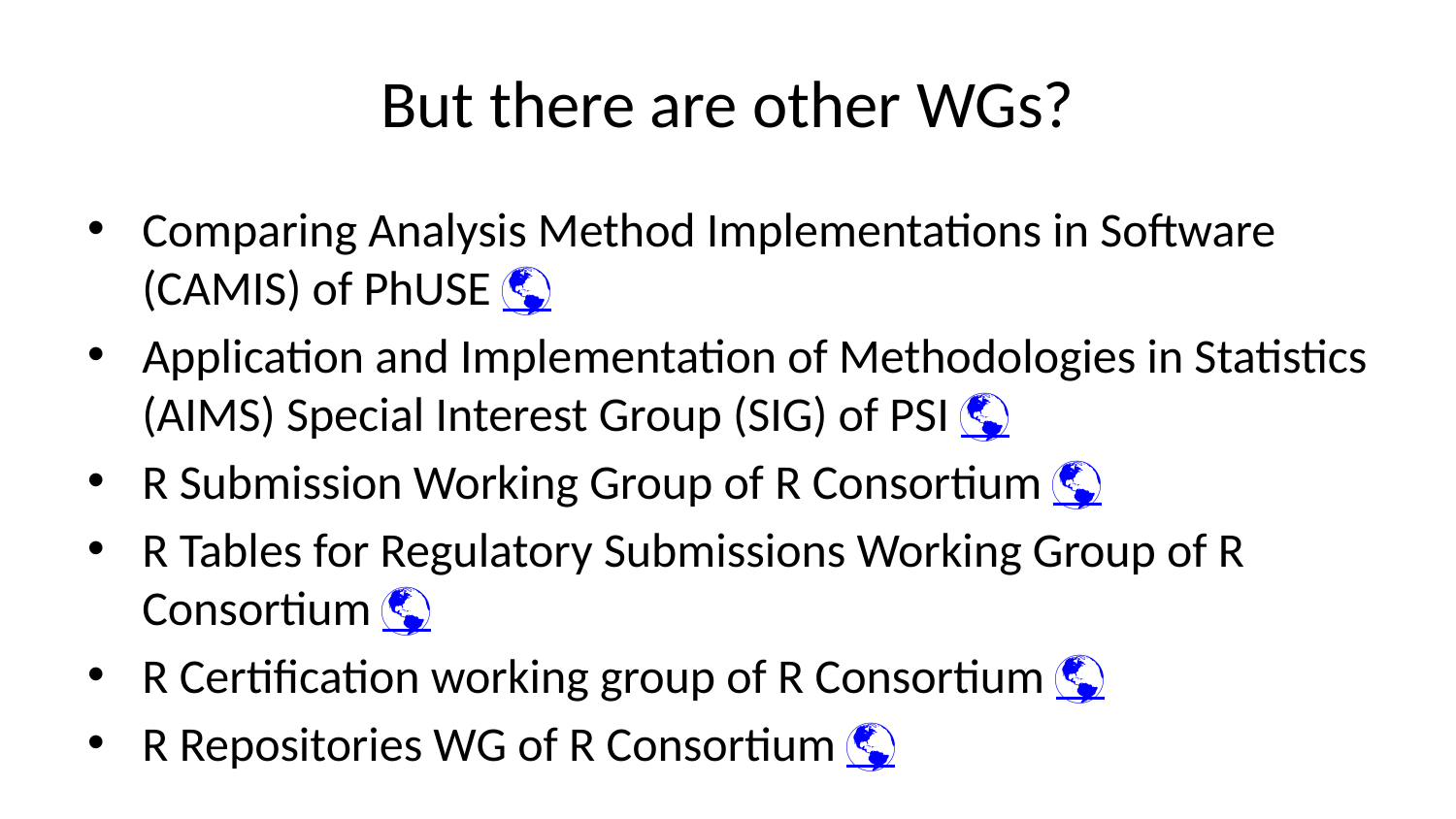

# But there are other WGs?
Comparing Analysis Method Implementations in Software (CAMIS) of PhUSE 🌎
Application and Implementation of Methodologies in Statistics (AIMS) Special Interest Group (SIG) of PSI 🌎
R Submission Working Group of R Consortium 🌎
R Tables for Regulatory Submissions Working Group of R Consortium 🌎
R Certification working group of R Consortium 🌎
R Repositories WG of R Consortium 🌎